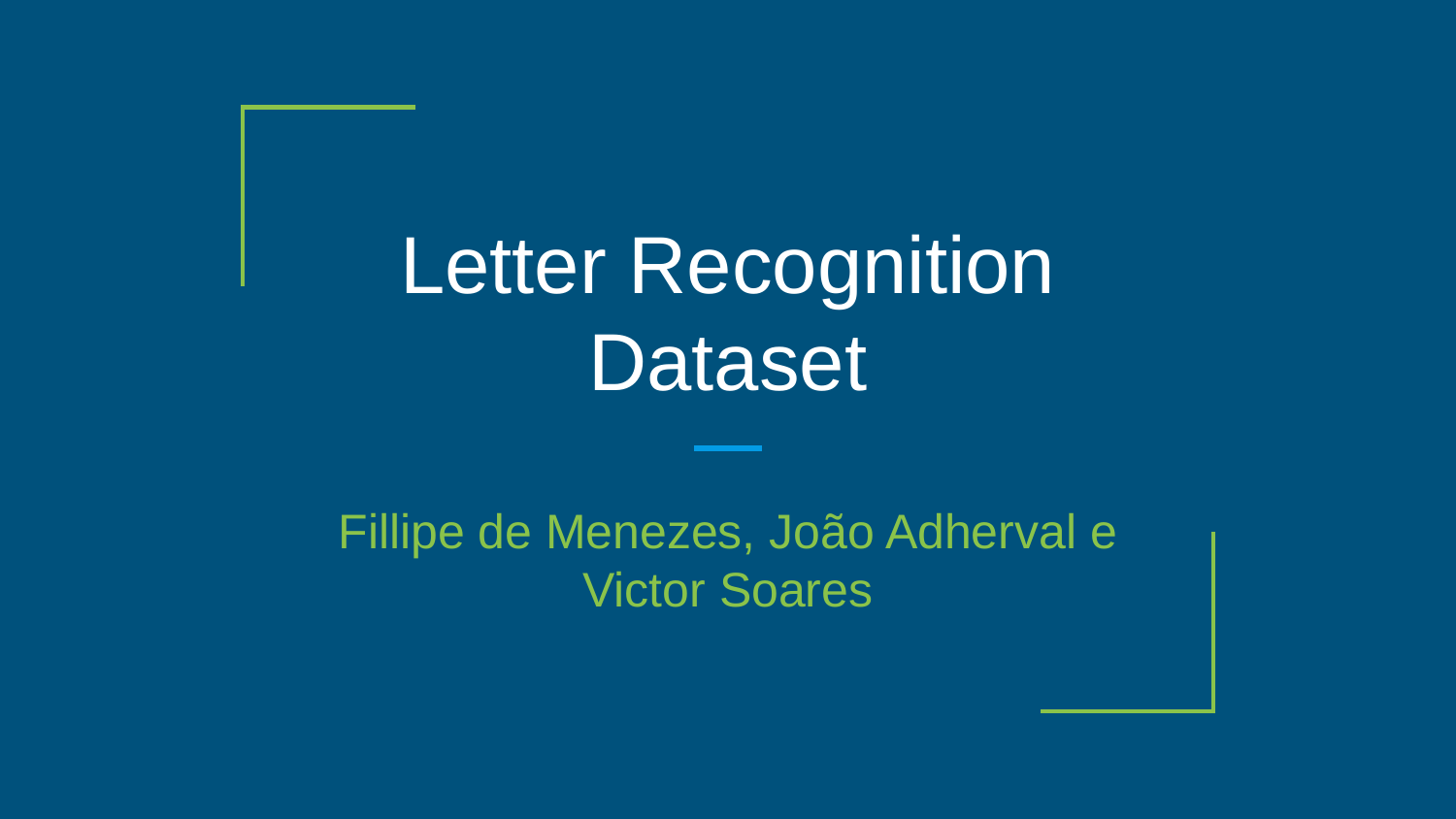

# Letter Recognition Dataset
Fillipe de Menezes, João Adherval e Victor Soares